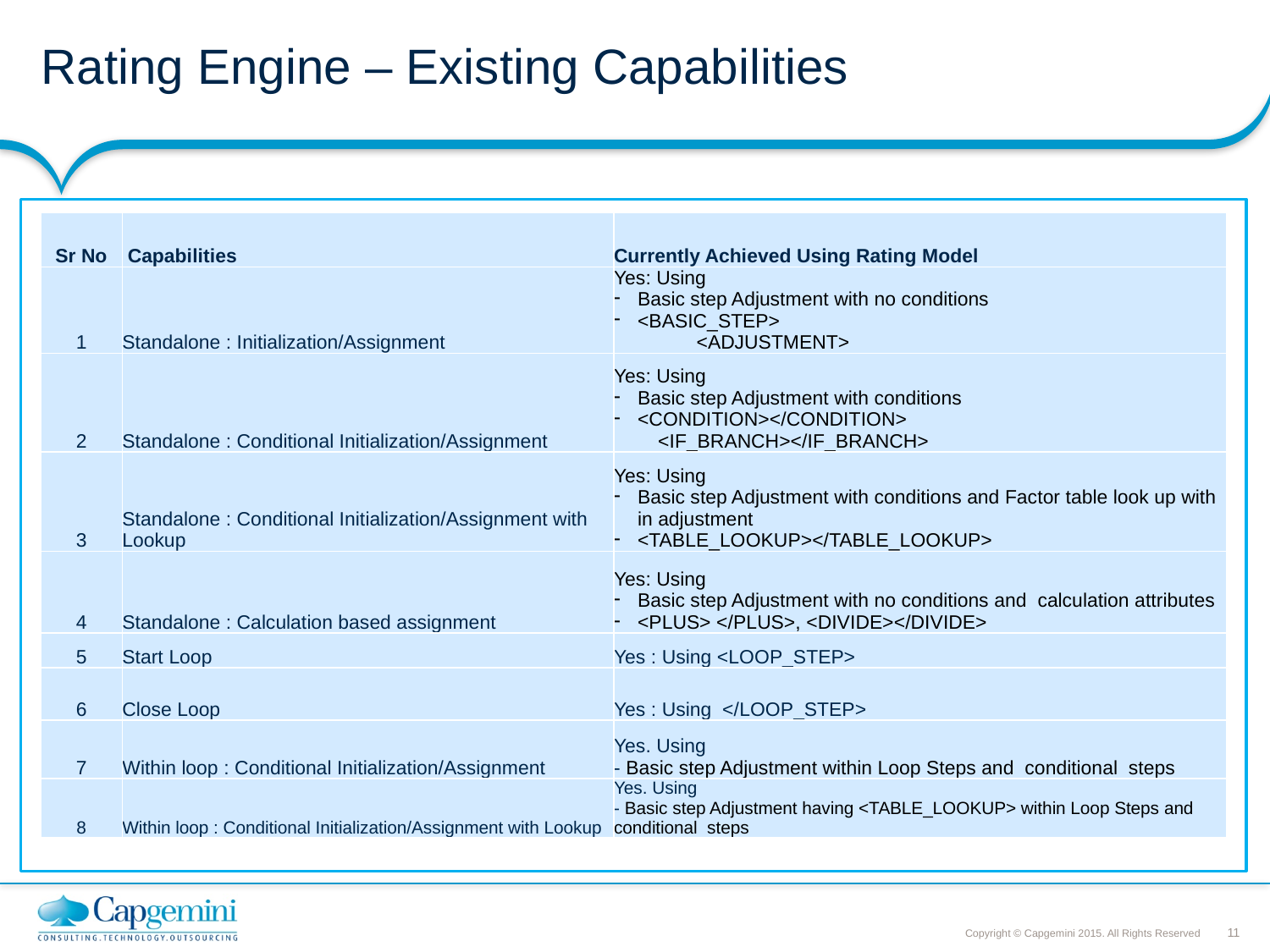

# Rating Engine – Existing Capabilities

| Sr No | Capabilities | Currently Achieved Using Rating Model |
| --- | --- | --- |
| 1 | Standalone : Initialization/Assignment | Yes: Using Basic step Adjustment with no conditions <BASIC\_STEP> <ADJUSTMENT> |
| 2 | Standalone : Conditional Initialization/Assignment | Yes: Using Basic step Adjustment with conditions <CONDITION></CONDITION> <IF\_BRANCH></IF\_BRANCH> |
| 3 | Standalone : Conditional Initialization/Assignment with Lookup | Yes: Using Basic step Adjustment with conditions and Factor table look up with in adjustment <TABLE\_LOOKUP></TABLE\_LOOKUP> |
| 4 | Standalone : Calculation based assignment | Yes: Using Basic step Adjustment with no conditions and calculation attributes <PLUS> </PLUS>, <DIVIDE></DIVIDE> |
| 5 | Start Loop | Yes : Using <LOOP\_STEP> |
| 6 | Close Loop | Yes : Using </LOOP\_STEP> |
| 7 | Within loop : Conditional Initialization/Assignment | Yes. Using - Basic step Adjustment within Loop Steps and conditional steps |
| 8 | Within loop : Conditional Initialization/Assignment with Lookup | Yes. Using - Basic step Adjustment having <TABLE\_LOOKUP> within Loop Steps and conditional steps |